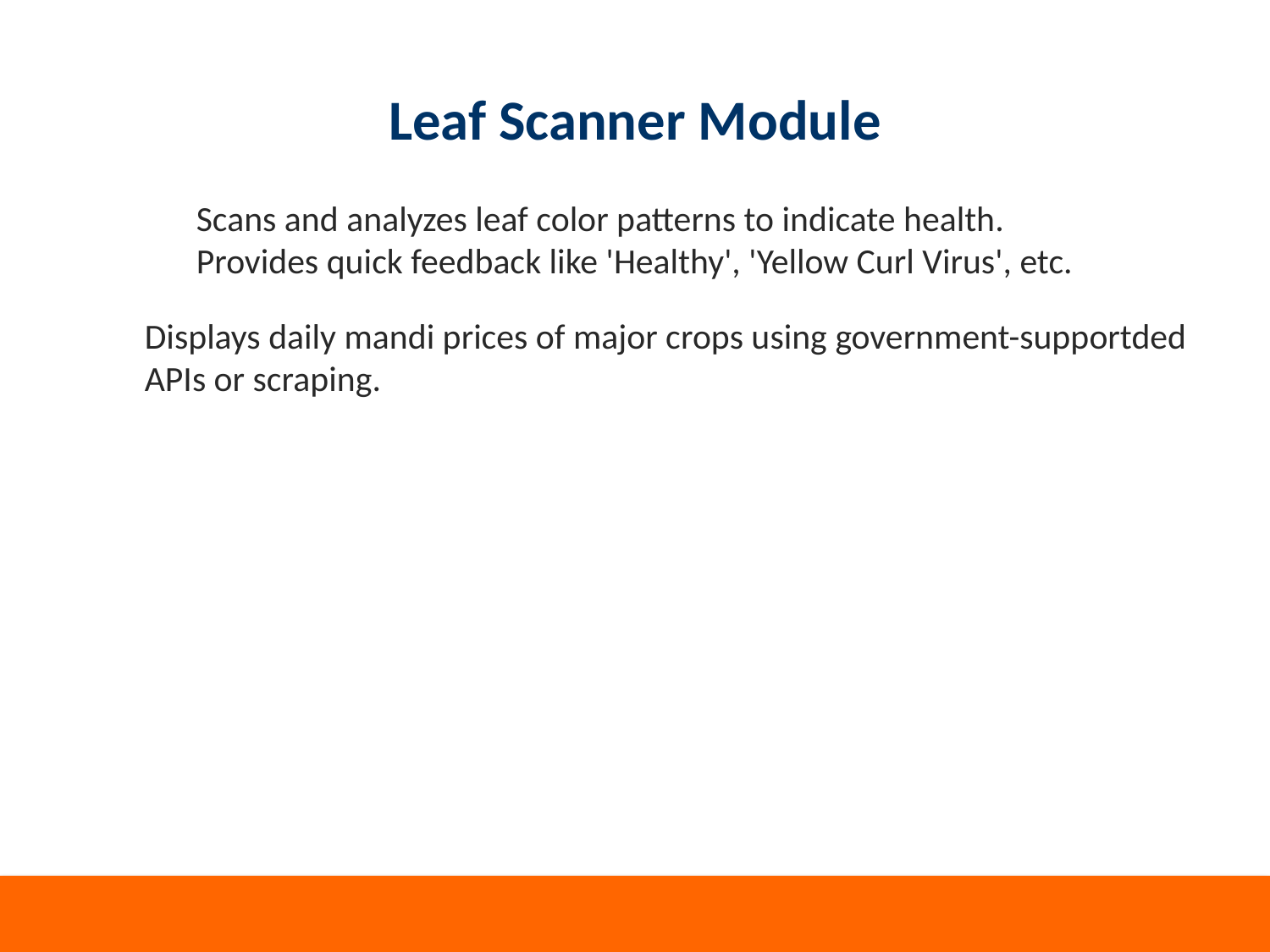

# Leaf Scanner Module
Scans and analyzes leaf color patterns to indicate health.
Provides quick feedback like 'Healthy', 'Yellow Curl Virus', etc.
Displays daily mandi prices of major crops using government-supportded
APIs or scraping.